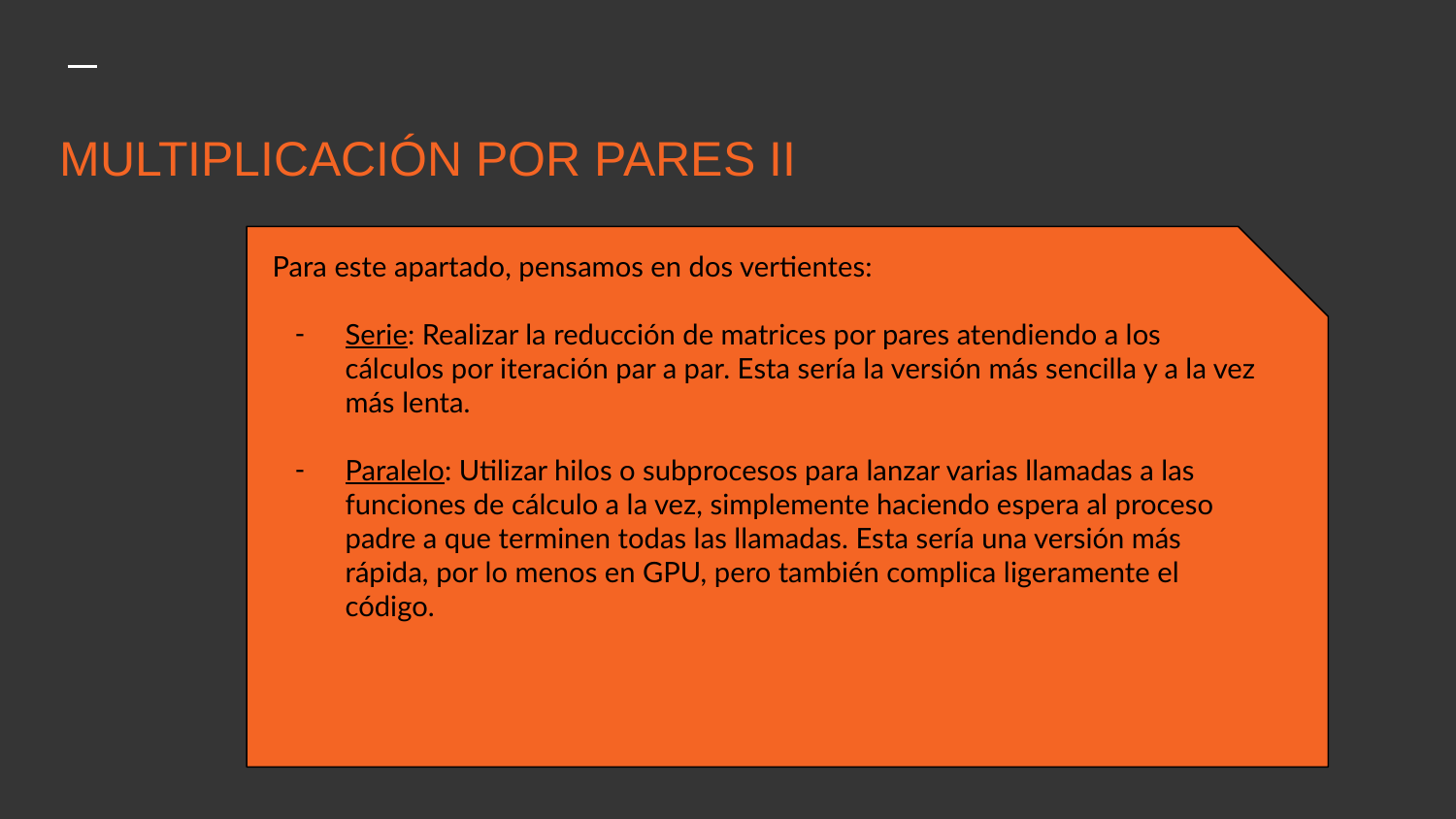

# MULTIPLICACIÓN POR PARES II

Para este apartado, pensamos en dos vertientes:

Serie: Realizar la reducción de matrices por pares atendiendo a los cálculos por iteración par a par. Esta sería la versión más sencilla y a la vez más lenta.

Paralelo: Utilizar hilos o subprocesos para lanzar varias llamadas a las funciones de cálculo a la vez, simplemente haciendo espera al proceso padre a que terminen todas las llamadas. Esta sería una versión más rápida, por lo menos en GPU, pero también complica ligeramente el código.